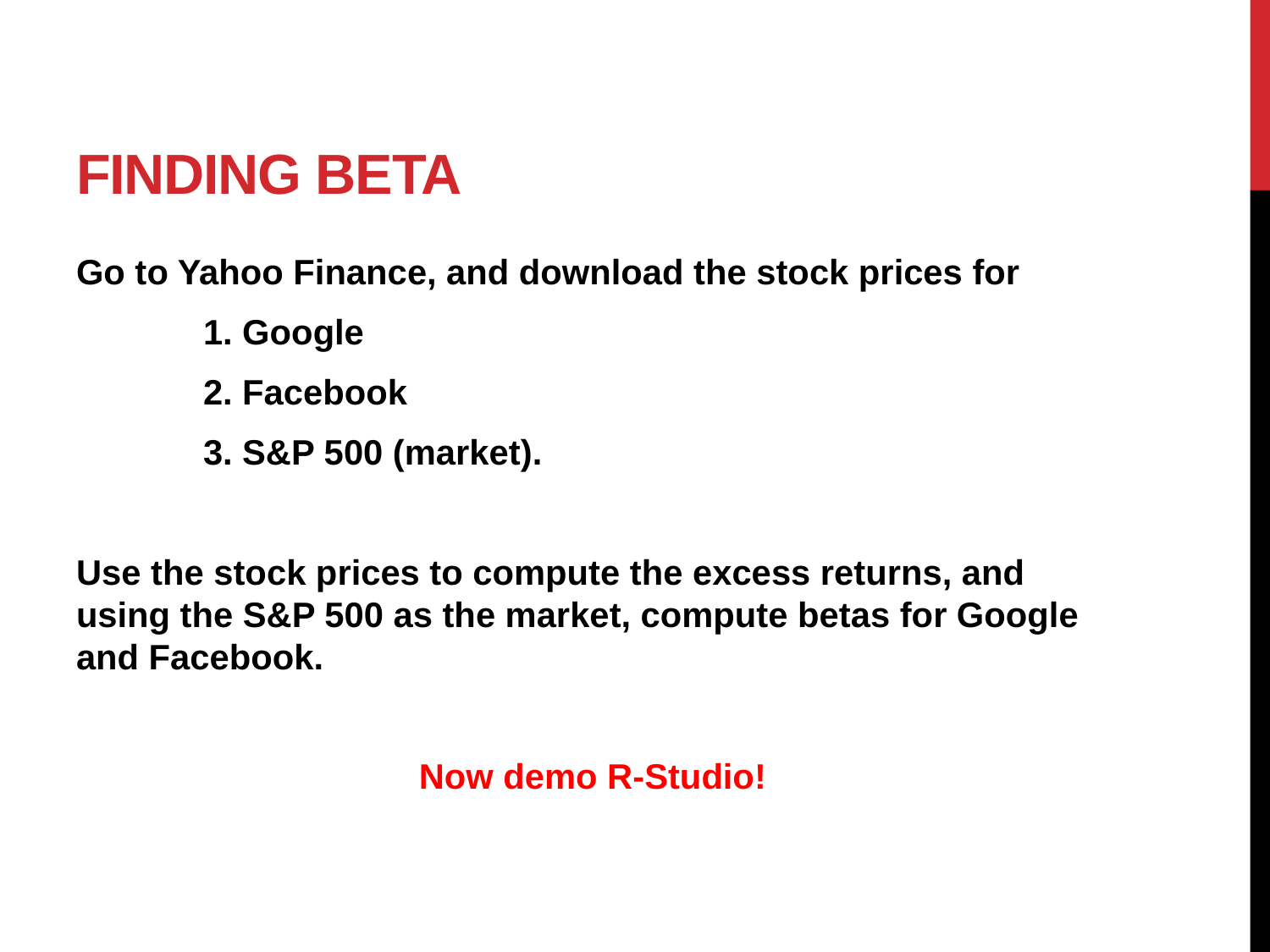

# Finding Beta
Go to Yahoo Finance, and download the stock prices for
	1. Google
	2. Facebook
	3. S&P 500 (market).

Use the stock prices to compute the excess returns, and using the S&P 500 as the market, compute betas for Google and Facebook.

Now demo R-Studio!